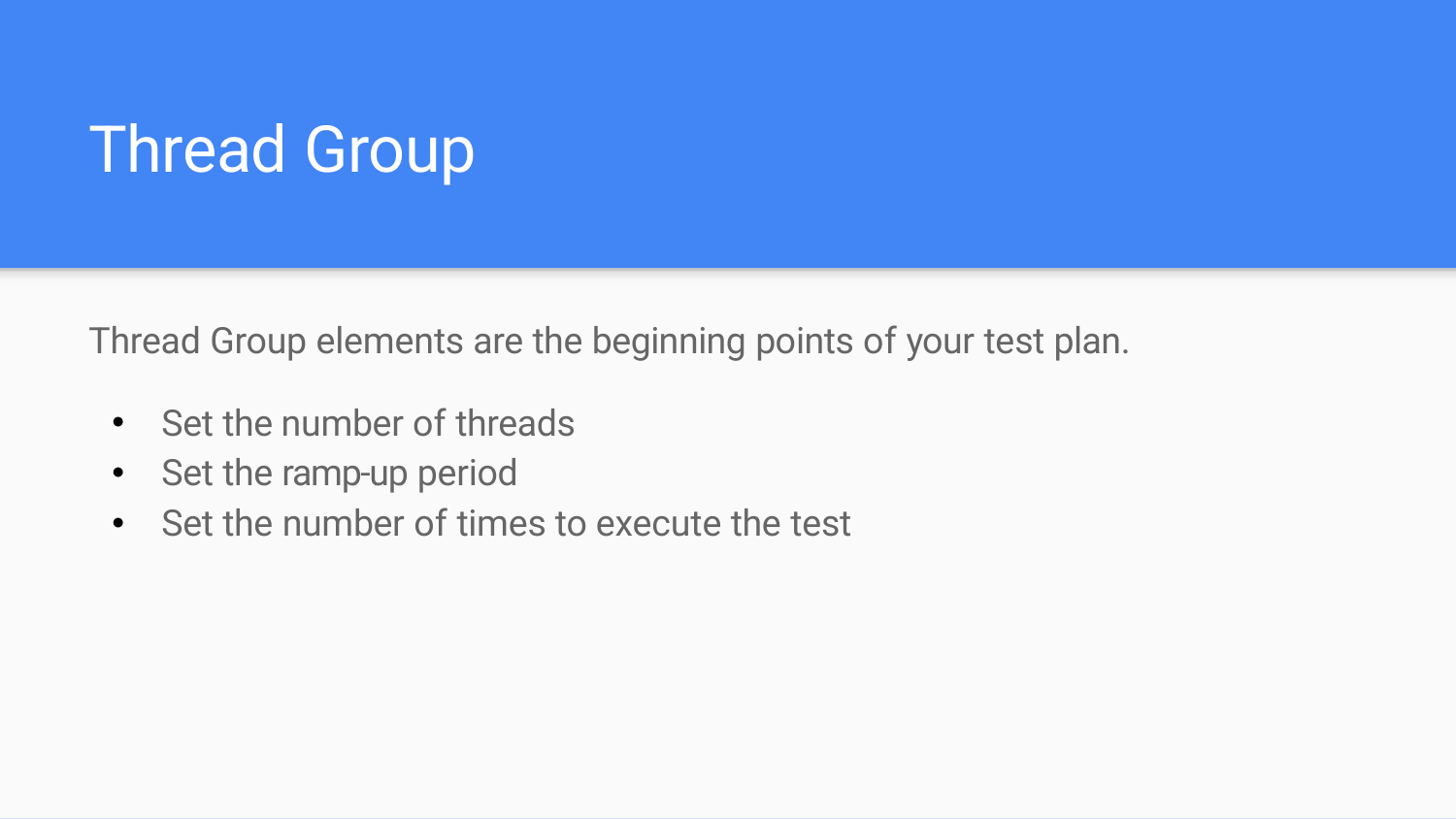

# Thread Group
Thread Group elements are the beginning points of your test plan.

Set the number of threads
Set the ramp-up period
Set the number of times to execute the test